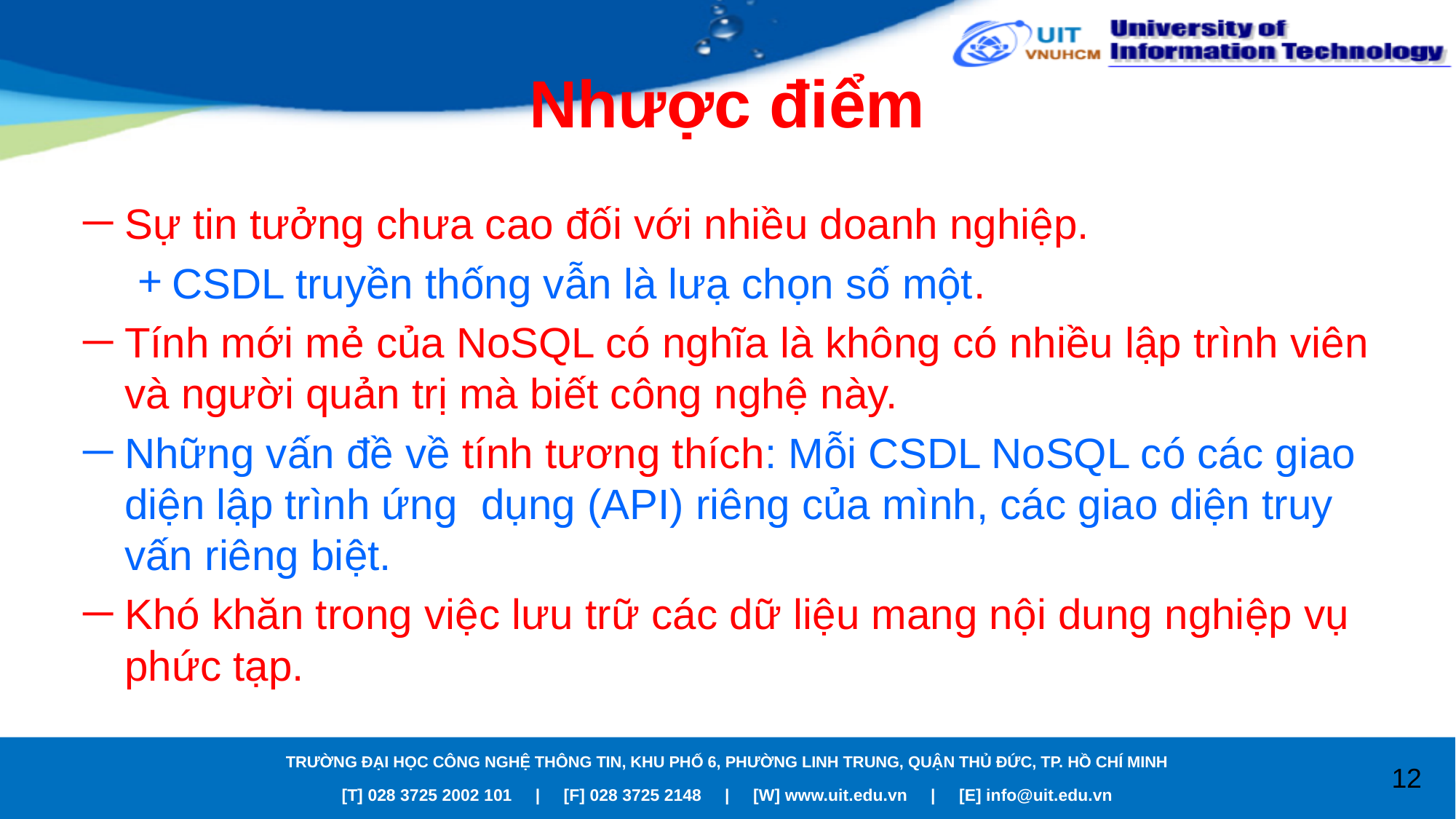

# Nhược điểm
Sự tin tưởng chưa cao đối với nhiều doanh nghiệp.
CSDL truyền thống vẫn là lưạ chọn số một.
Tính mới mẻ của NoSQL có nghĩa là không có nhiều lập trình viên và người quản trị mà biết công nghệ này.
Những vấn đề về tính tương thích: Mỗi CSDL NoSQL có các giao diện lập trình ứng  dụng (API) riêng của mình, các giao diện truy vấn riêng biệt.
Khó khăn trong việc lưu trữ các dữ liệu mang nội dung nghiệp vụ phức tạp.